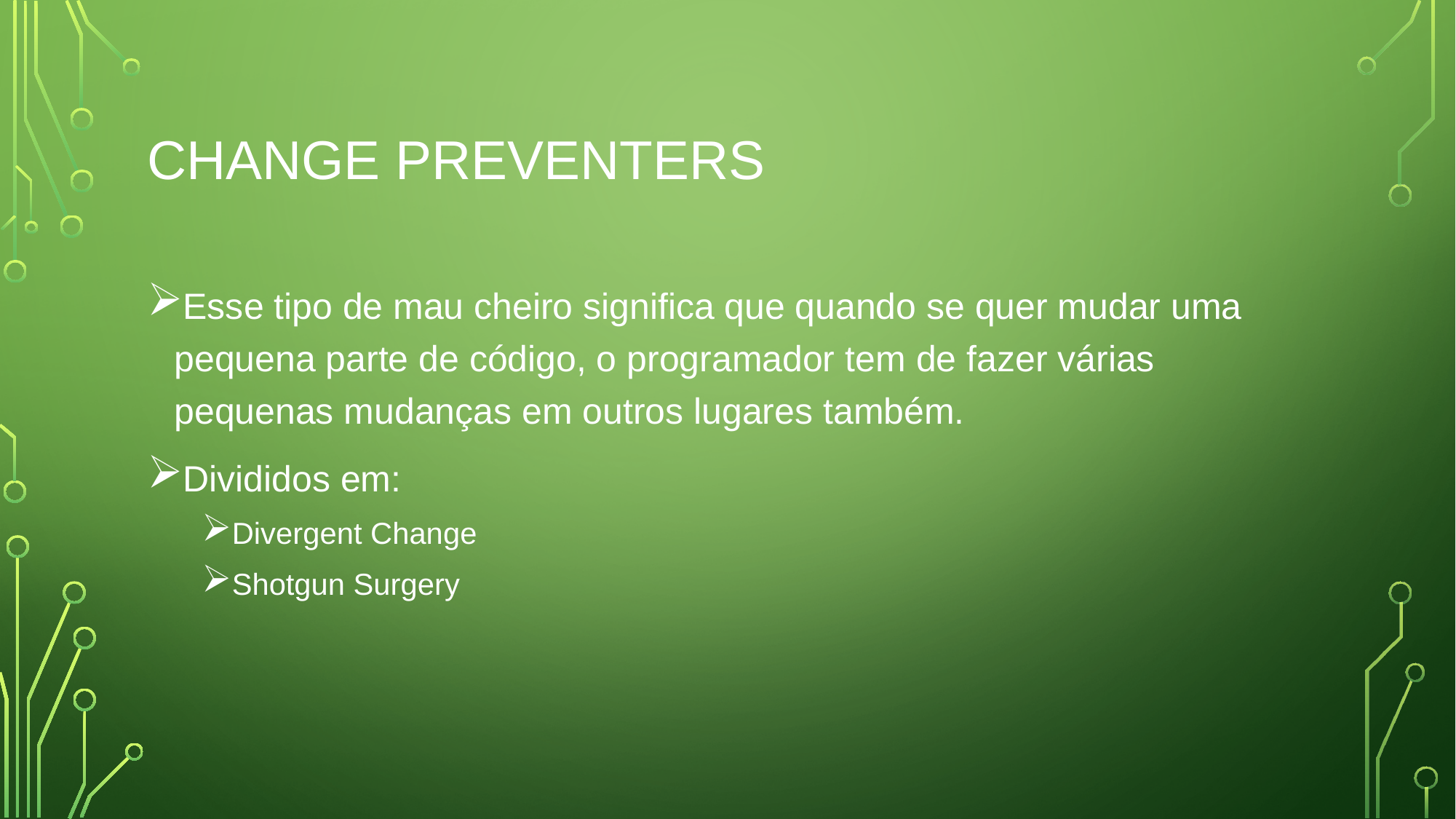

# Change Preventers
Esse tipo de mau cheiro significa que quando se quer mudar uma pequena parte de código, o programador tem de fazer várias pequenas mudanças em outros lugares também.
Divididos em:
Divergent Change
Shotgun Surgery